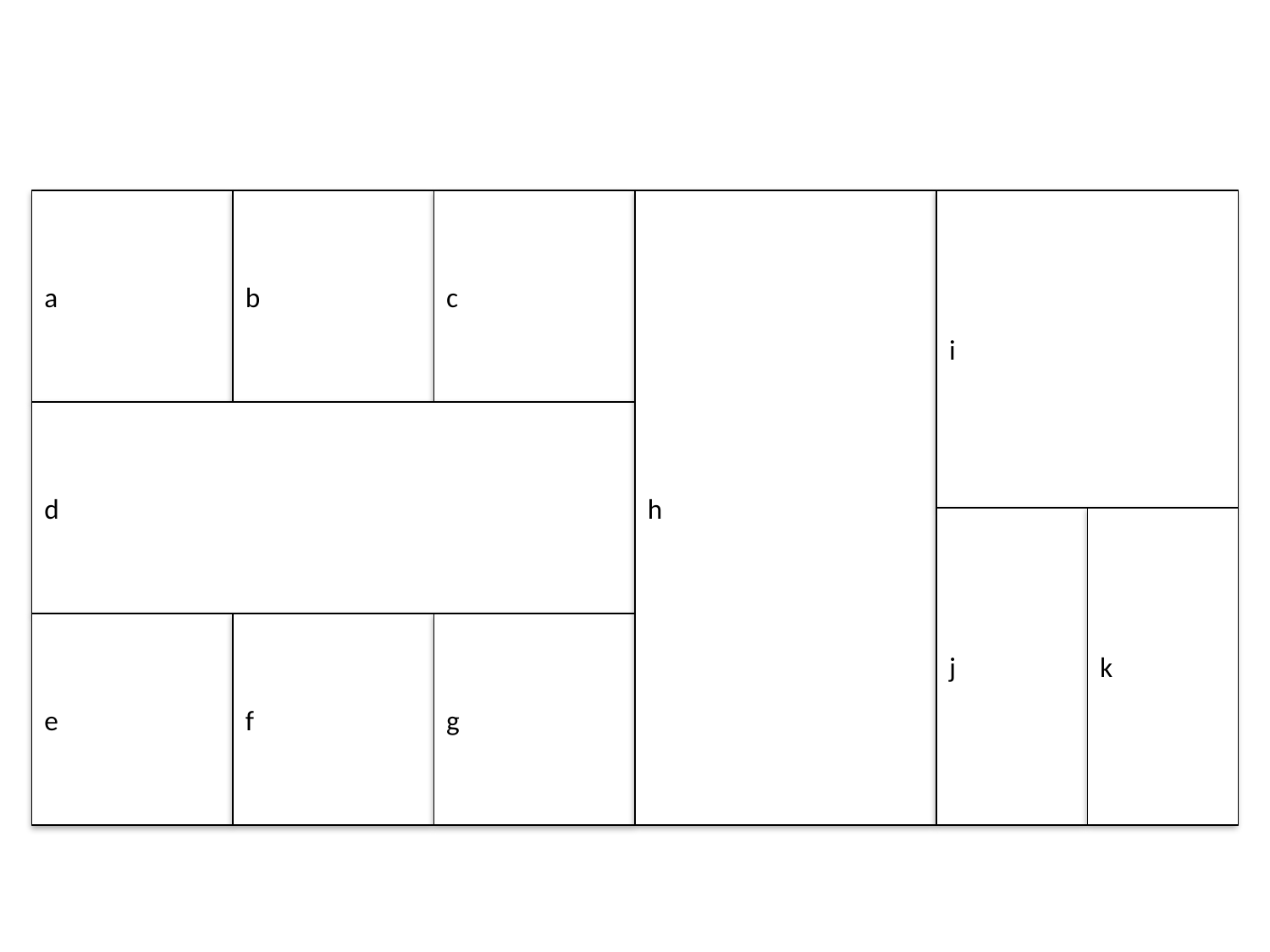

#
a
b
c
h
i
d
j
k
e
f
g